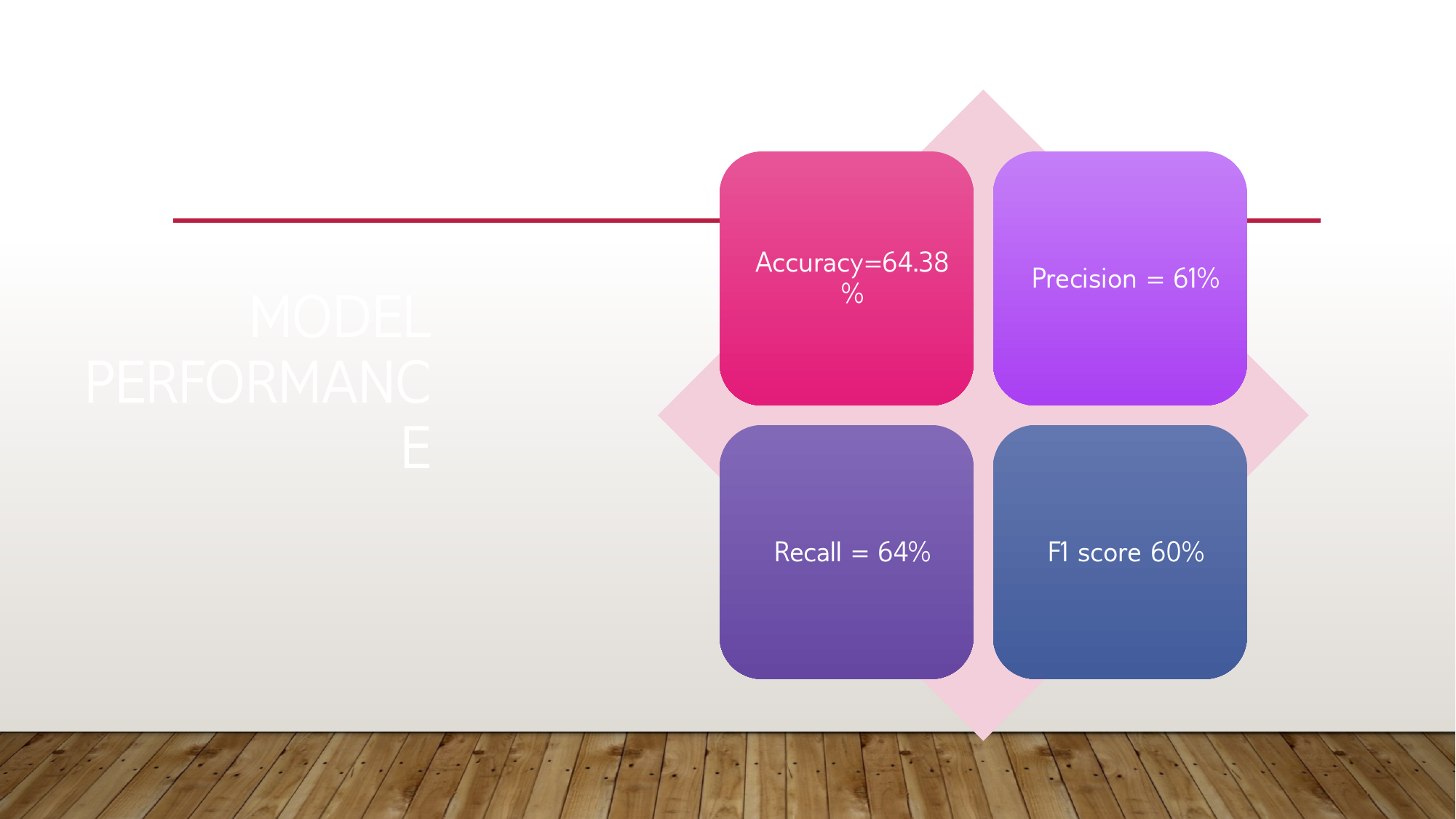

Accuracy=64.38%
Precision = 61%
Recall = 64%
F1 score 60%
# Model Performance